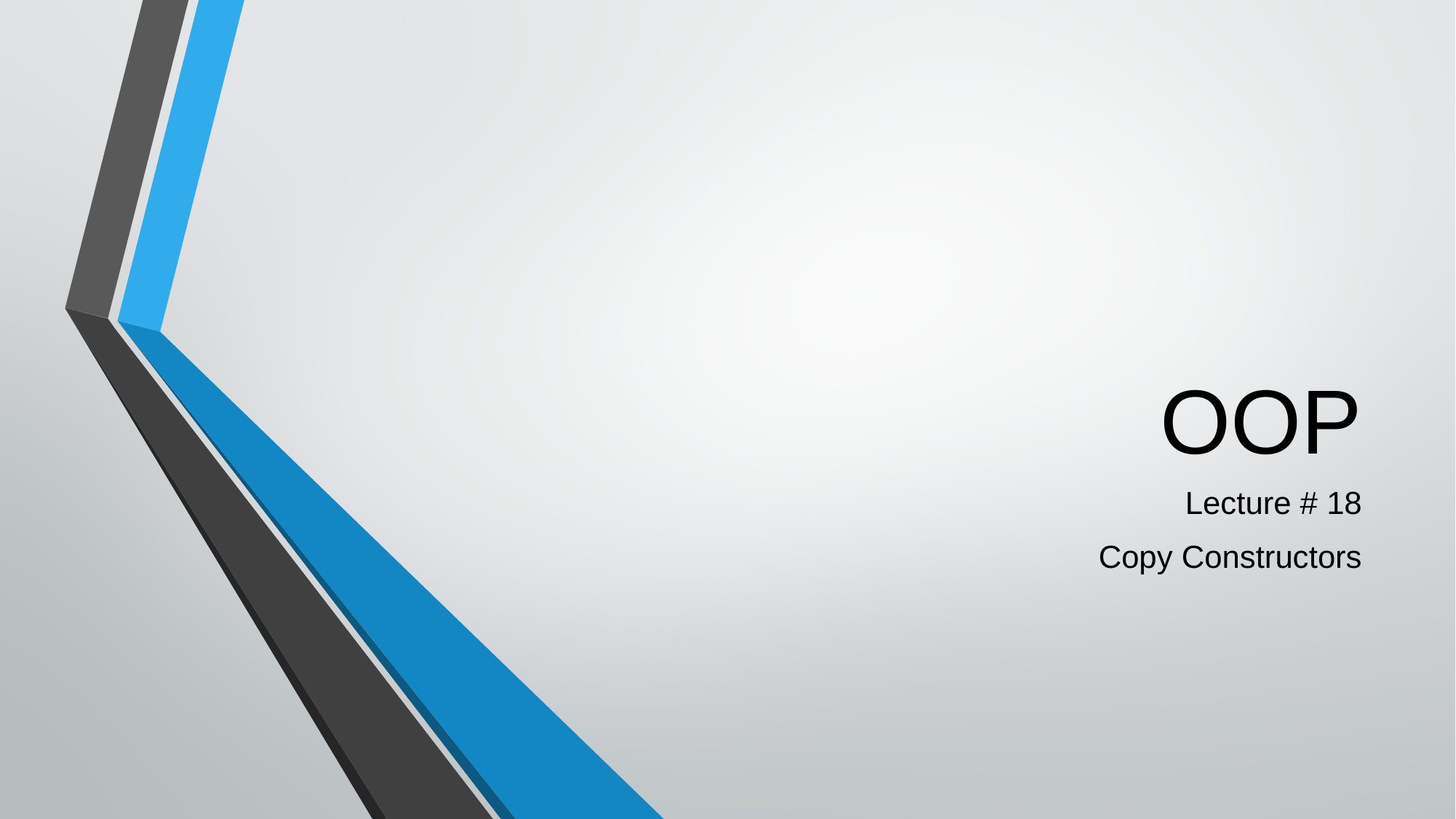

# OOP
Lecture # 18
 Copy Constructors